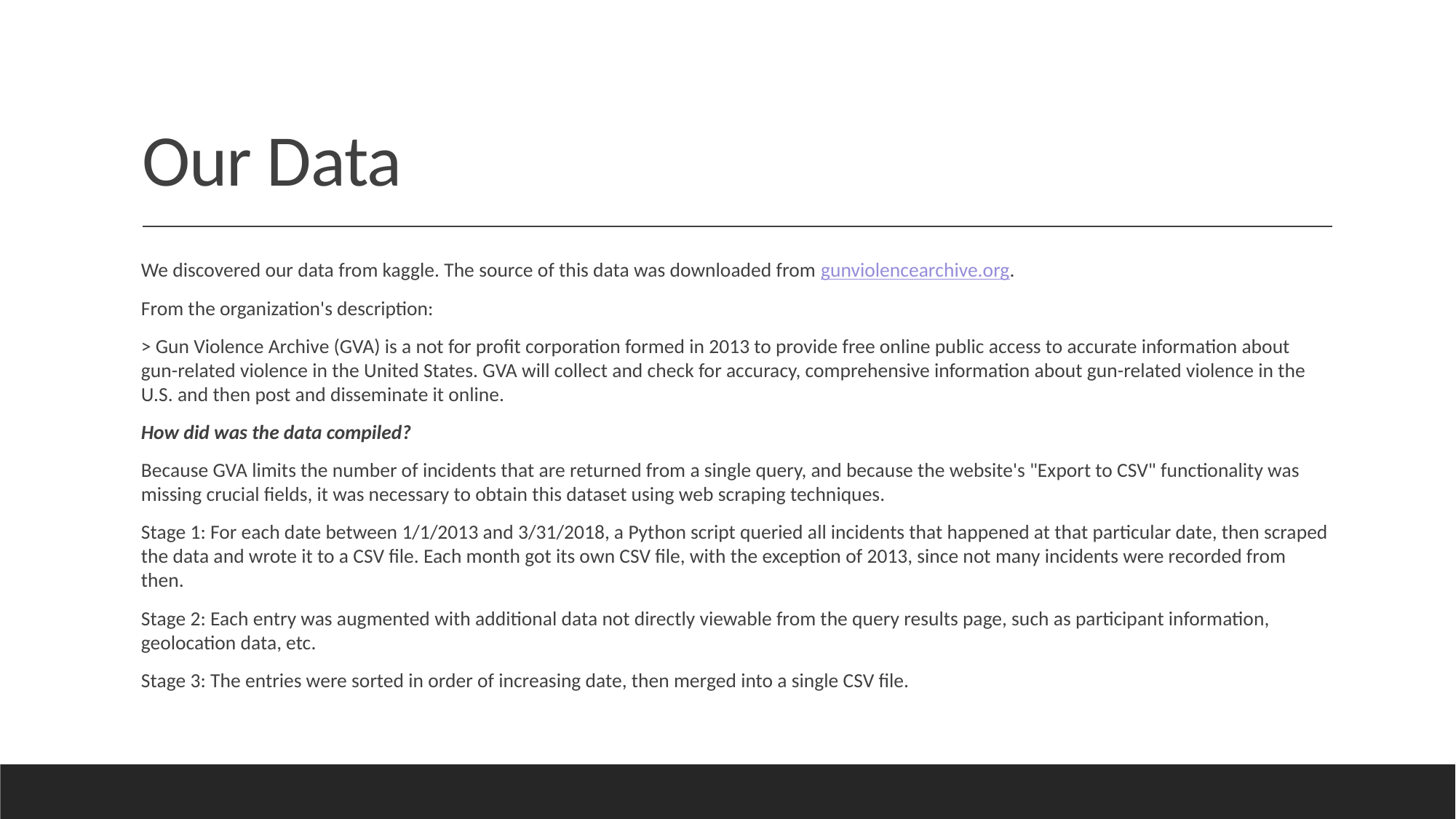

# Our Data
We discovered our data from kaggle. The source of this data was downloaded from gunviolencearchive.org.
From the organization's description:
> Gun Violence Archive (GVA) is a not for profit corporation formed in 2013 to provide free online public access to accurate information about gun-related violence in the United States. GVA will collect and check for accuracy, comprehensive information about gun-related violence in the U.S. and then post and disseminate it online.
How did was the data compiled?
Because GVA limits the number of incidents that are returned from a single query, and because the website's "Export to CSV" functionality was missing crucial fields, it was necessary to obtain this dataset using web scraping techniques.
Stage 1: For each date between 1/1/2013 and 3/31/2018, a Python script queried all incidents that happened at that particular date, then scraped the data and wrote it to a CSV file. Each month got its own CSV file, with the exception of 2013, since not many incidents were recorded from then.
Stage 2: Each entry was augmented with additional data not directly viewable from the query results page, such as participant information, geolocation data, etc.
Stage 3: The entries were sorted in order of increasing date, then merged into a single CSV file.